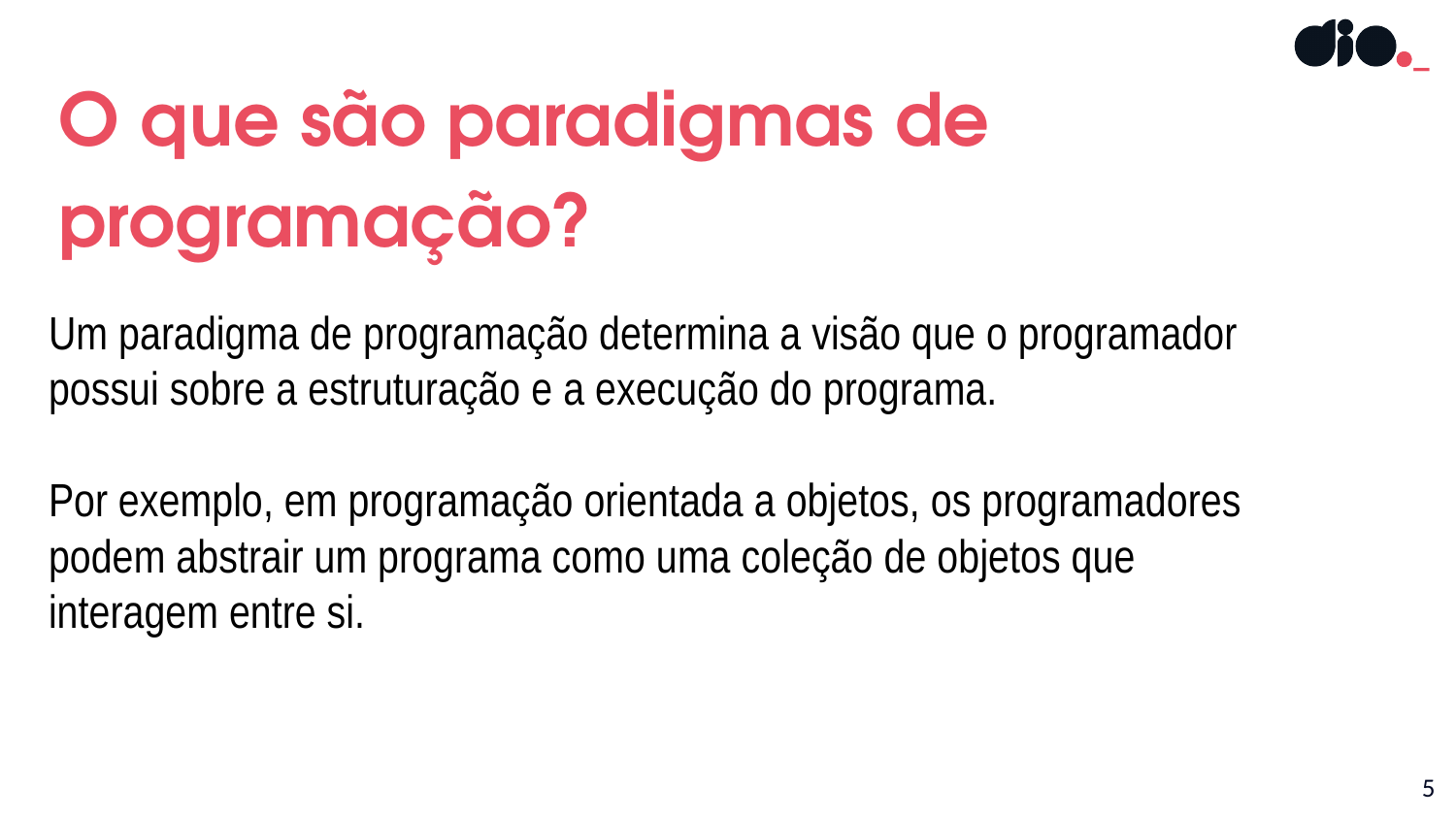

O que são paradigmas de programação?

# Um paradigma de programação determina a visão que o programador possui sobre a estruturação e a execução do programa. Por exemplo, em programação orientada a objetos, os programadores podem abstrair um programa como uma coleção de objetos que interagem entre si.

5